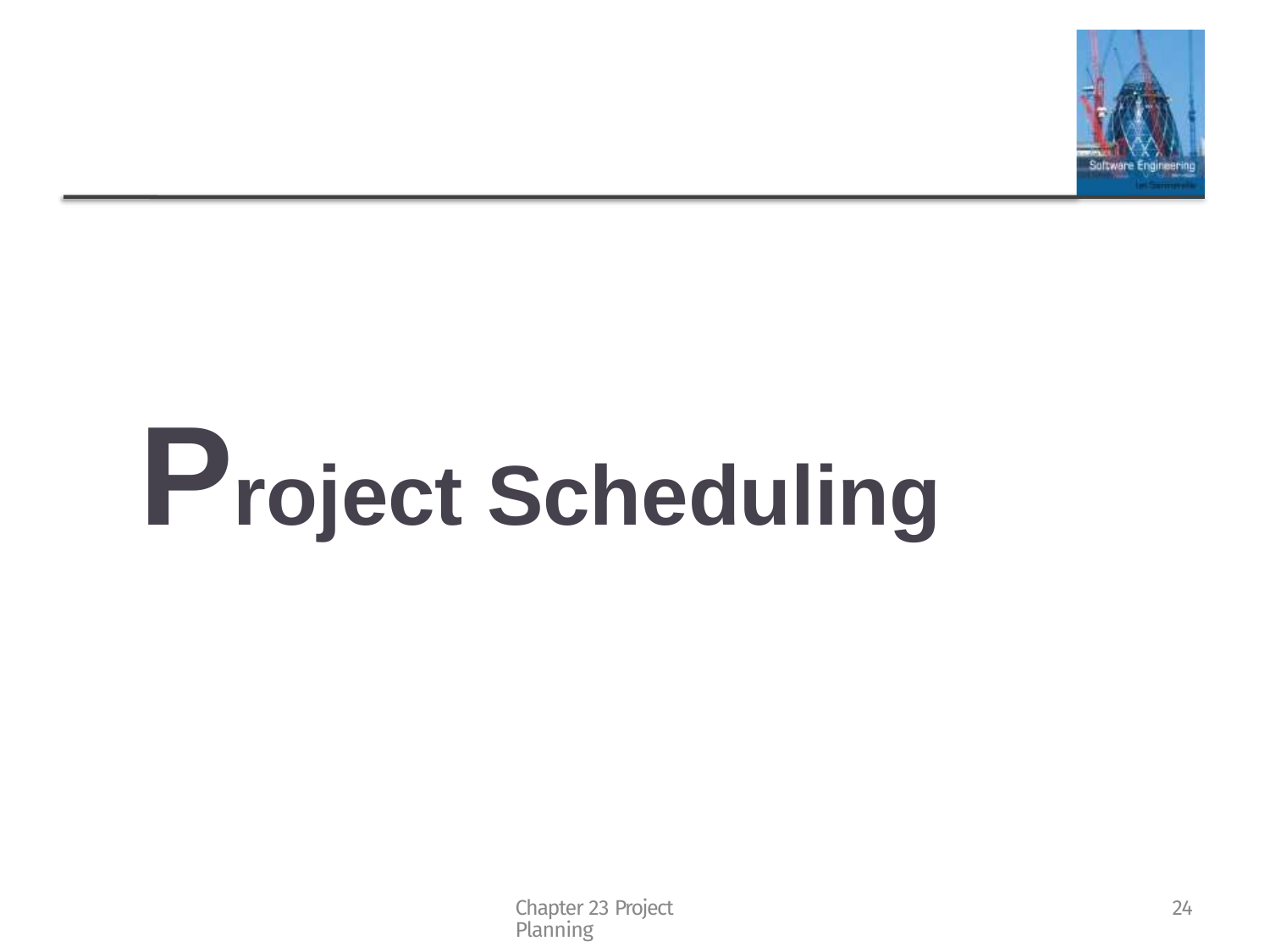

# Project Scheduling
Chapter 23 Project Planning
24